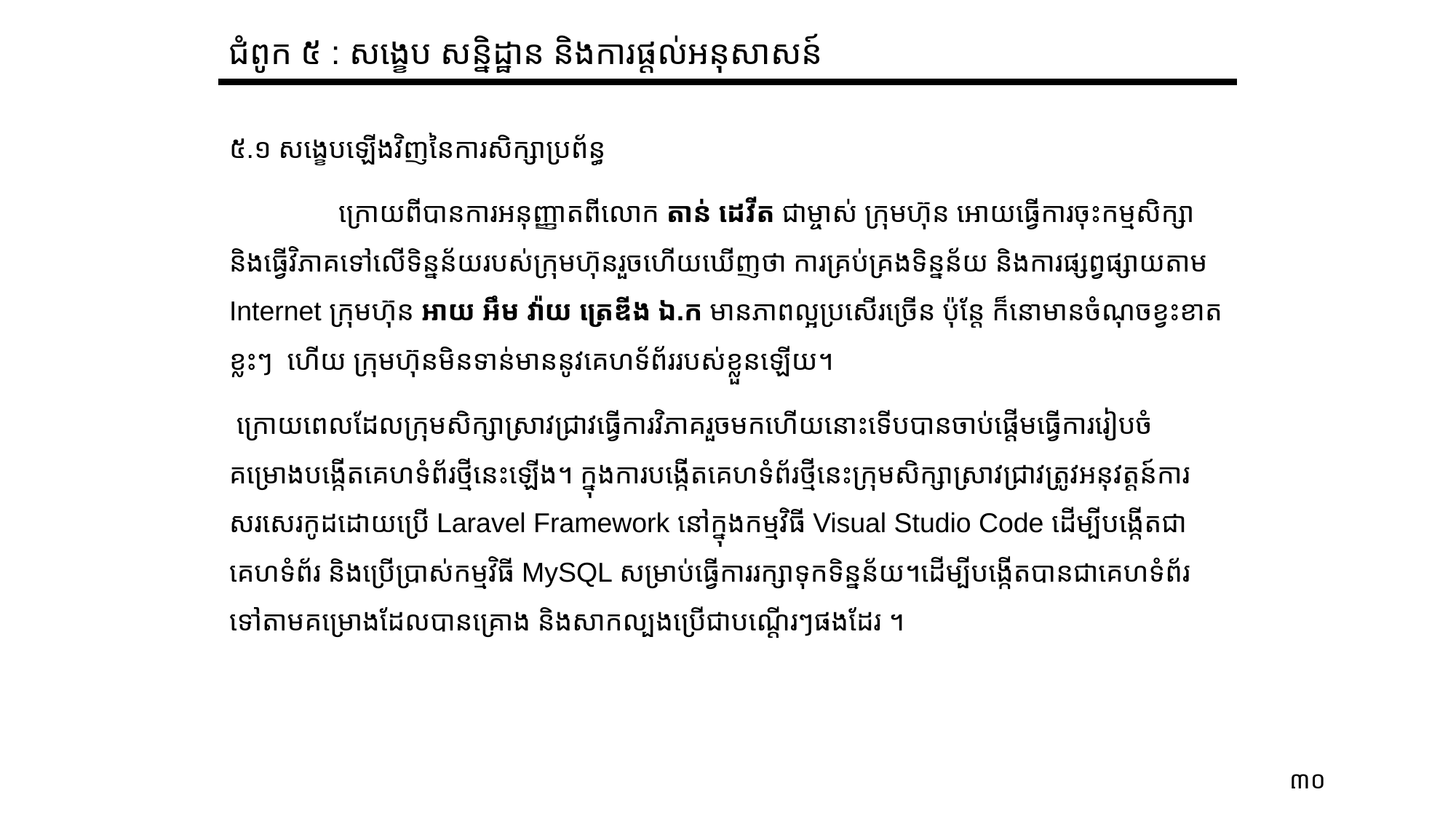

ជំពូក ៥ : សង្ខេប សន្និដ្ឋាន និងការផ្ដល់អនុសាសន៍
៥.១ សង្ខេបឡើងវិញនៃការសិក្សាប្រព័ន្ធ
	ក្រោយពីបានការអនុញ្ញាតពីលោក តាន់ ដេវីត ជាម្ចាស់ ក្រុមហ៊ុន អោយធ្វើការចុះកម្មសិក្សានិងធ្វើវិភាគទៅលើទិន្នន័យរបស់ក្រុមហ៊ុនរួចហើយឃើញថា ការគ្រប់គ្រងទិន្នន័យ និងការផ្សព្វផ្សាយតាម Internet ក្រុមហ៊ុន អាយ អឹម វ៉ាយ ត្រេឌីង ឯ.ក មានភាពល្អប្រសើរច្រើន ប៉ុន្តែ ក៏នោមានចំណុចខ្វះខាតខ្លះៗ​ ​ ហើយ ក្រុមហ៊ុនមិនទាន់មាននូវគេហទ័ព័ររបស់ខ្លួនឡើយ។
 ក្រោយពេលដែលក្រុមសិក្សាស្រាវជ្រាវធ្វើការវិភាគរួចមកហើយនោះទើបបានចាប់ផ្ដើមធ្វើការរៀបចំគម្រោងបង្កើតគេហទំព័រថ្មីនេះឡើង។ ក្នុងការបង្កើតគេហទំព័រថ្មីនេះក្រុមសិក្សាស្រាវជ្រាវត្រូវអនុវត្តន៍ការសរសេរកូដដោយប្រើ Laravel​ Framework នៅក្នុងកម្មវិធី Visual Studio Code ដើម្បីបង្កើតជាគេហទំព័រ និងប្រើប្រាស់កម្មវិធី MySQL សម្រាប់ធ្វើការរក្សាទុកទិន្នន័យ។ដើម្បីបង្កើតបានជាគេហទំព័រទៅតាមគម្រោងដែលបានគ្រោង និងសាកល្បងប្រើជាបណ្ដើរៗផងដែរ ។
៣០